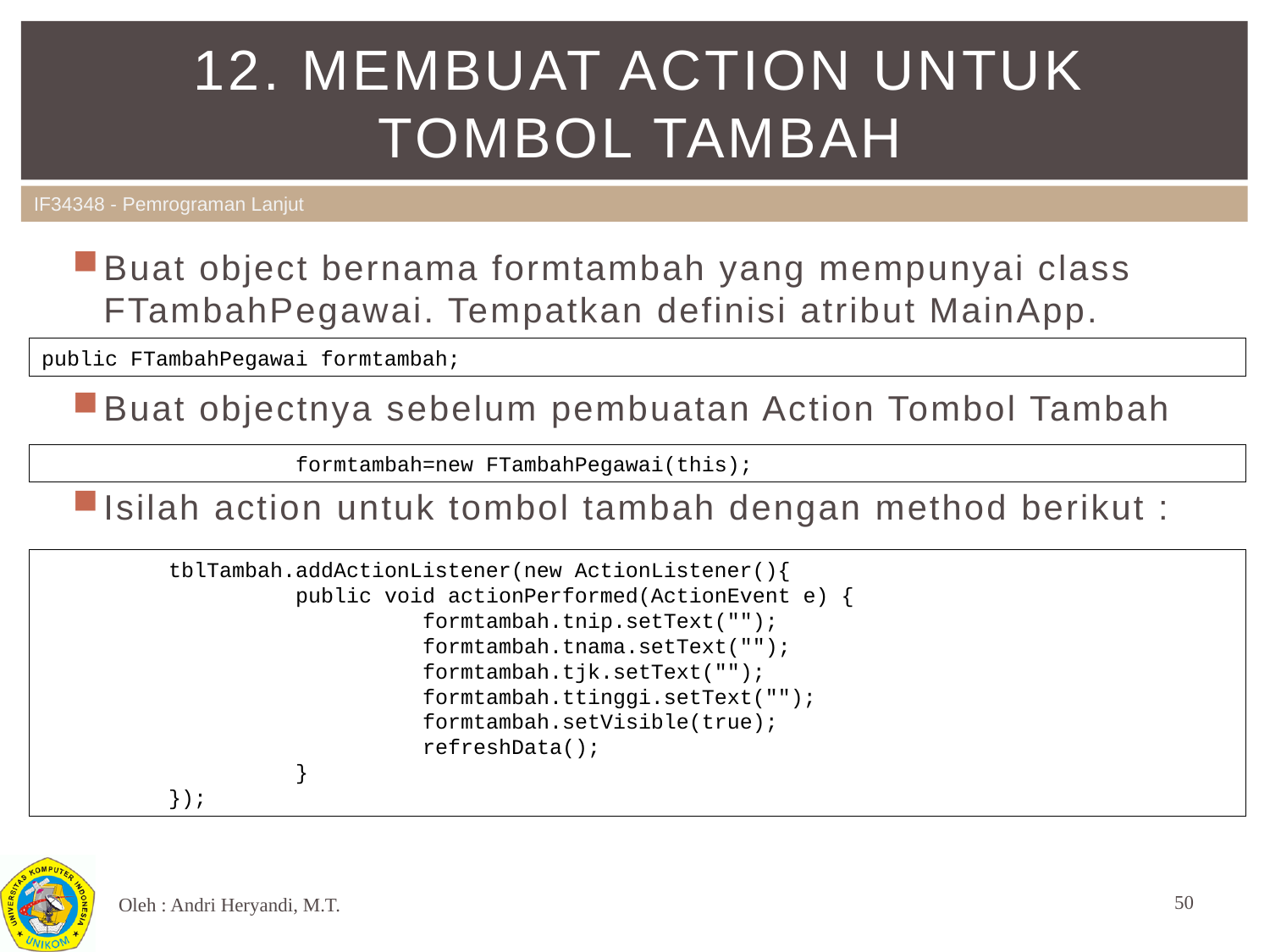

# 12. Membuat action untuk tombol tambah
Buat object bernama formtambah yang mempunyai class FTambahPegawai. Tempatkan definisi atribut MainApp.

Buat objectnya sebelum pembuatan Action Tombol Tambah

Isilah action untuk tombol tambah dengan method berikut :
public FTambahPegawai formtambah;
		formtambah=new FTambahPegawai(this);
	tblTambah.addActionListener(new ActionListener(){
		public void actionPerformed(ActionEvent e) {
			formtambah.tnip.setText("");
			formtambah.tnama.setText("");
			formtambah.tjk.setText("");
			formtambah.ttinggi.setText("");
			formtambah.setVisible(true);
			refreshData();
		}
	});
50
Oleh : Andri Heryandi, M.T.